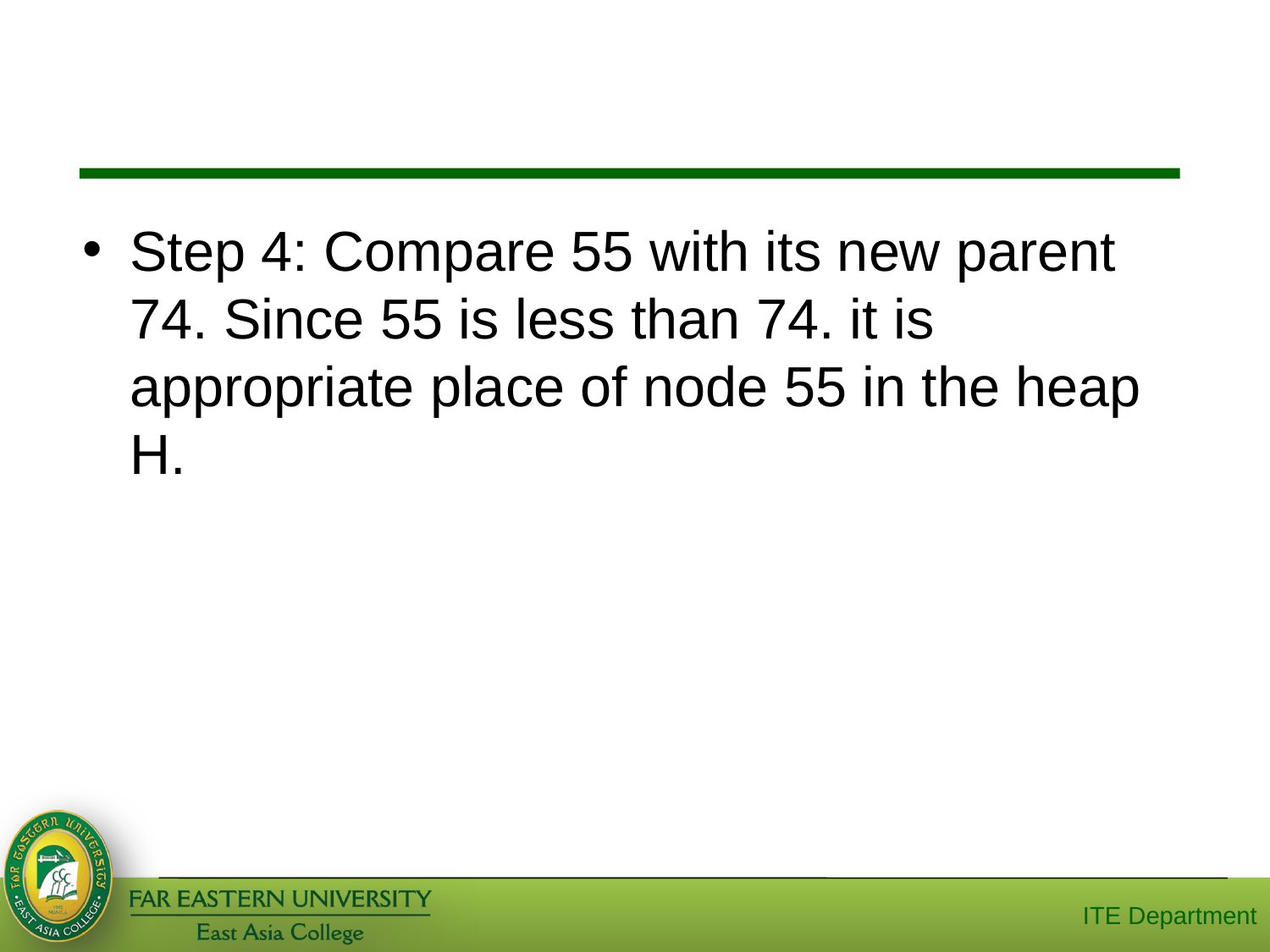

#
Step 4: Compare 55 with its new parent 74. Since 55 is less than 74. it is appropriate place of node 55 in the heap H.